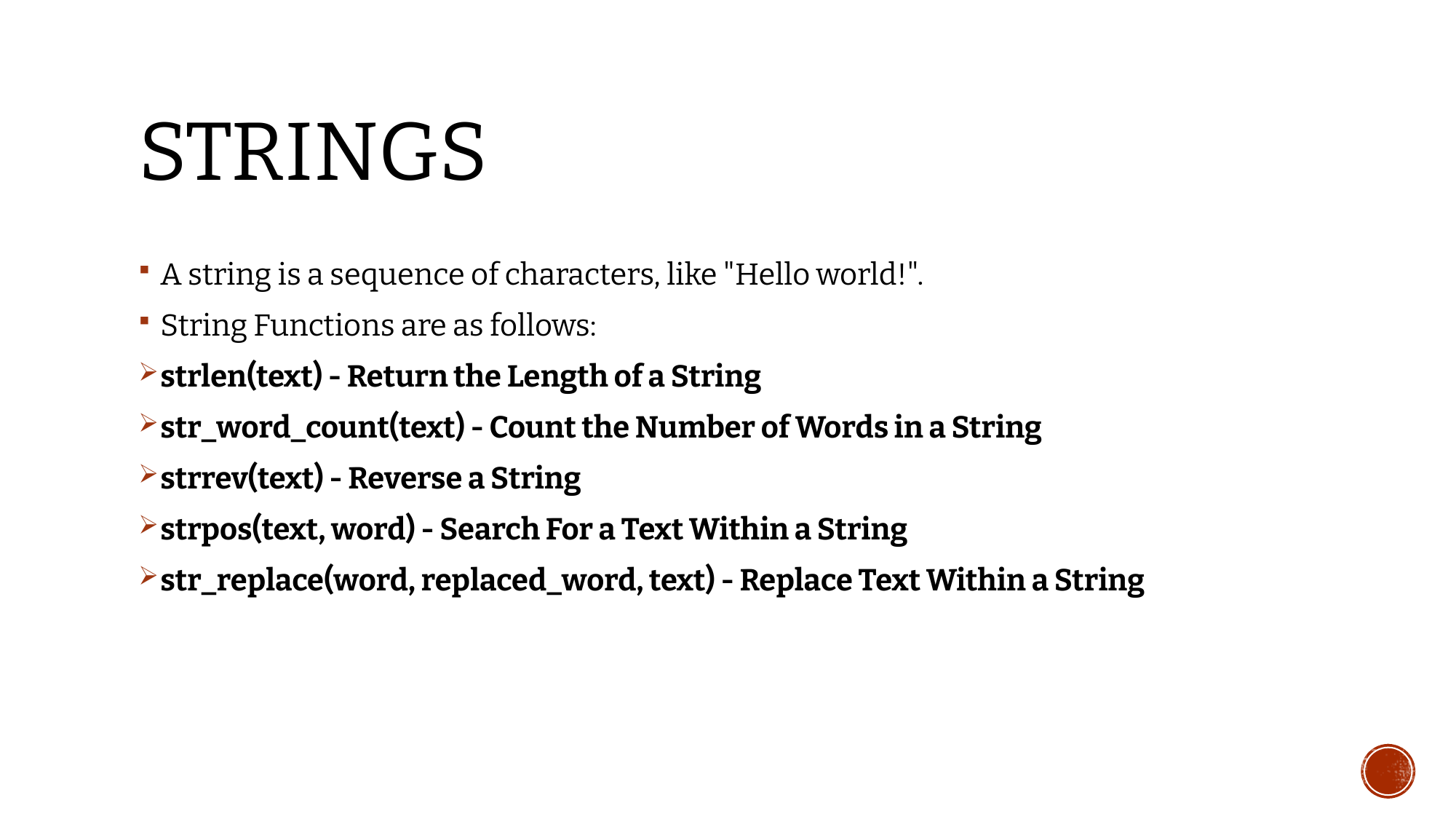

# Strings
A string is a sequence of characters, like "Hello world!".
String Functions are as follows:
strlen(text) - Return the Length of a String
str_word_count(text) - Count the Number of Words in a String
strrev(text) - Reverse a String
strpos(text, word) - Search For a Text Within a String
str_replace(word, replaced_word, text) - Replace Text Within a String